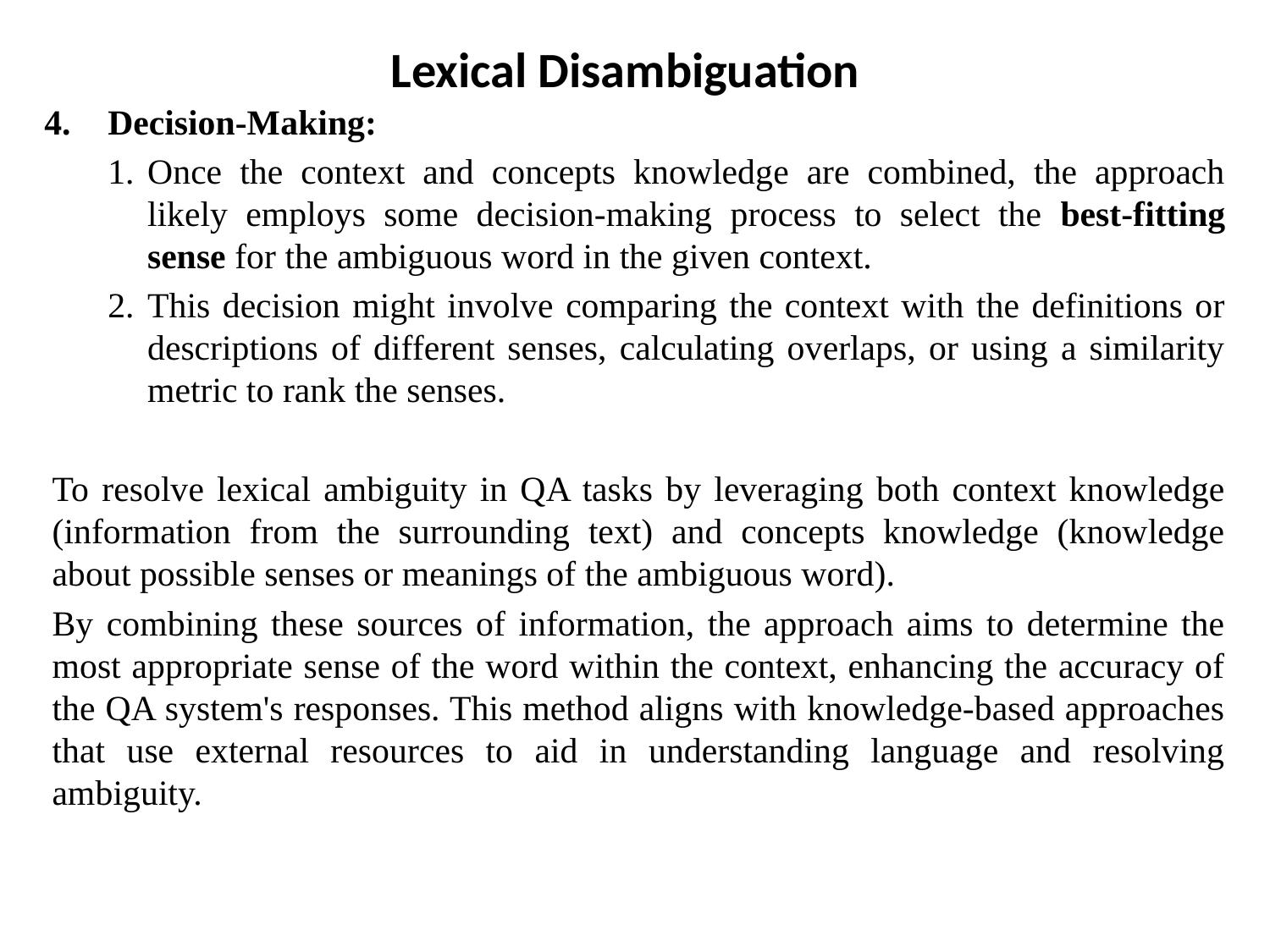

# Lexical Disambiguation
Decision-Making:
Once the context and concepts knowledge are combined, the approach likely employs some decision-making process to select the best-fitting sense for the ambiguous word in the given context.
This decision might involve comparing the context with the definitions or descriptions of different senses, calculating overlaps, or using a similarity metric to rank the senses.

To resolve lexical ambiguity in QA tasks by leveraging both context knowledge (information from the surrounding text) and concepts knowledge (knowledge about possible senses or meanings of the ambiguous word).
By combining these sources of information, the approach aims to determine the most appropriate sense of the word within the context, enhancing the accuracy of the QA system's responses. This method aligns with knowledge-based approaches that use external resources to aid in understanding language and resolving ambiguity.